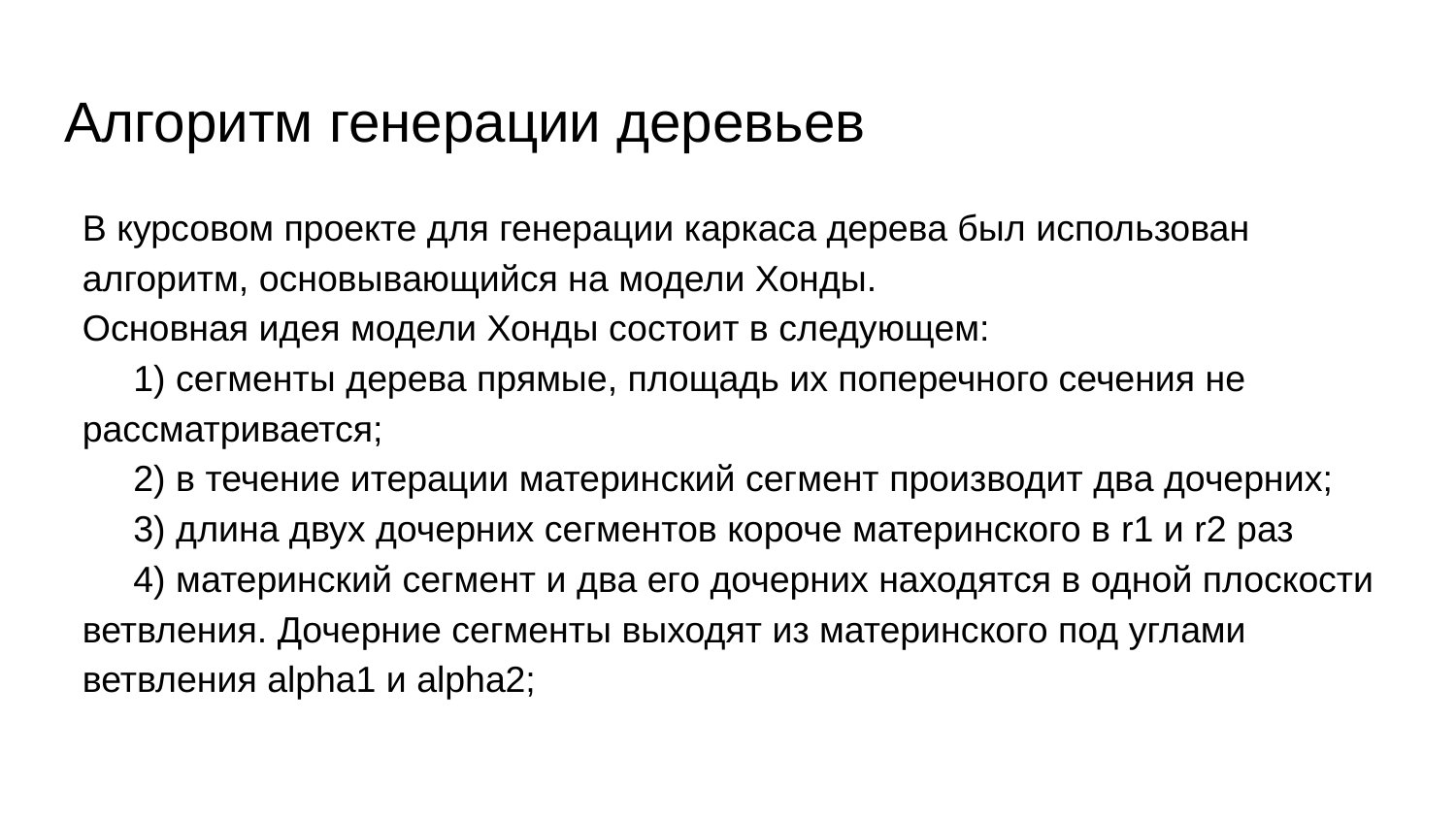

# ﻿Алгоритм генерации деревьев
В курсовом проекте для генерации каркаса дерева был использован алгоритм, основывающийся на модели Хонды.
﻿Основная идея модели Хонды состоит в следующем:
     1) сегменты дерева прямые, площадь их поперечного сечения не рассматривается;
     2) в течение итерации материнский сегмент производит два дочерних;
     3) длина двух дочерних сегментов короче материнского в r1 и r2 раз
     4) ﻿материнский сегмент и два его дочерних находятся в одной плоскости ветвления. Дочерние сегменты выходят из материнского под углами ветвления alpha1 и alpha2;